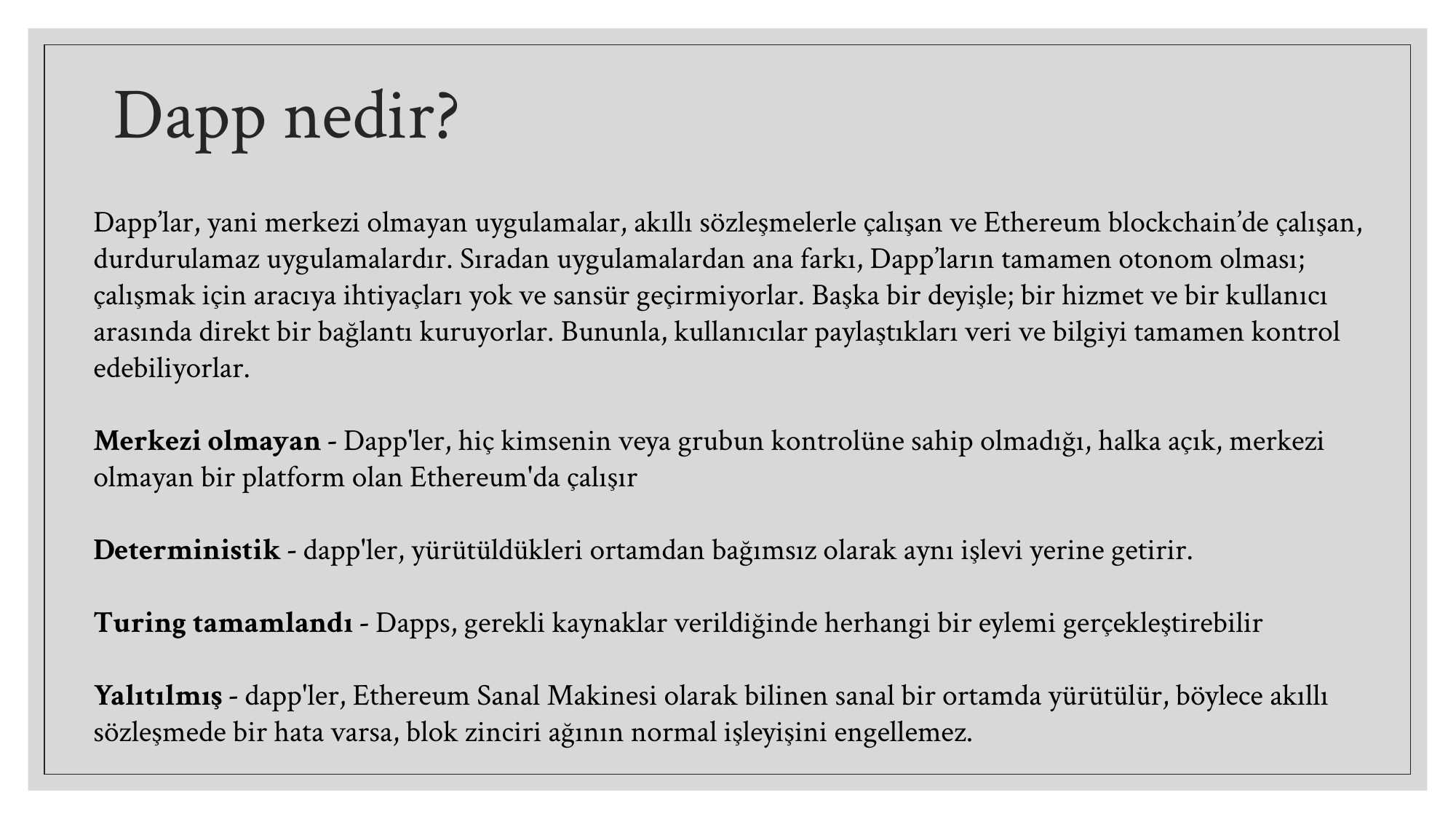

# Dapp nedir?
Dapp’lar, yani merkezi olmayan uygulamalar, akıllı sözleşmelerle çalışan ve Ethereum blockchain’de çalışan, durdurulamaz uygulamalardır. Sıradan uygulamalardan ana farkı, Dapp’ların tamamen otonom olması; çalışmak için aracıya ihtiyaçları yok ve sansür geçirmiyorlar. Başka bir deyişle; bir hizmet ve bir kullanıcı arasında direkt bir bağlantı kuruyorlar. Bununla, kullanıcılar paylaştıkları veri ve bilgiyi tamamen kontrol edebiliyorlar.

Merkezi olmayan - Dapp'ler, hiç kimsenin veya grubun kontrolüne sahip olmadığı, halka açık, merkezi olmayan bir platform olan Ethereum'da çalışır

Deterministik - dapp'ler, yürütüldükleri ortamdan bağımsız olarak aynı işlevi yerine getirir.

Turing tamamlandı - Dapps, gerekli kaynaklar verildiğinde herhangi bir eylemi gerçekleştirebilir

Yalıtılmış - dapp'ler, Ethereum Sanal Makinesi olarak bilinen sanal bir ortamda yürütülür, böylece akıllı sözleşmede bir hata varsa, blok zinciri ağının normal işleyişini engellemez.